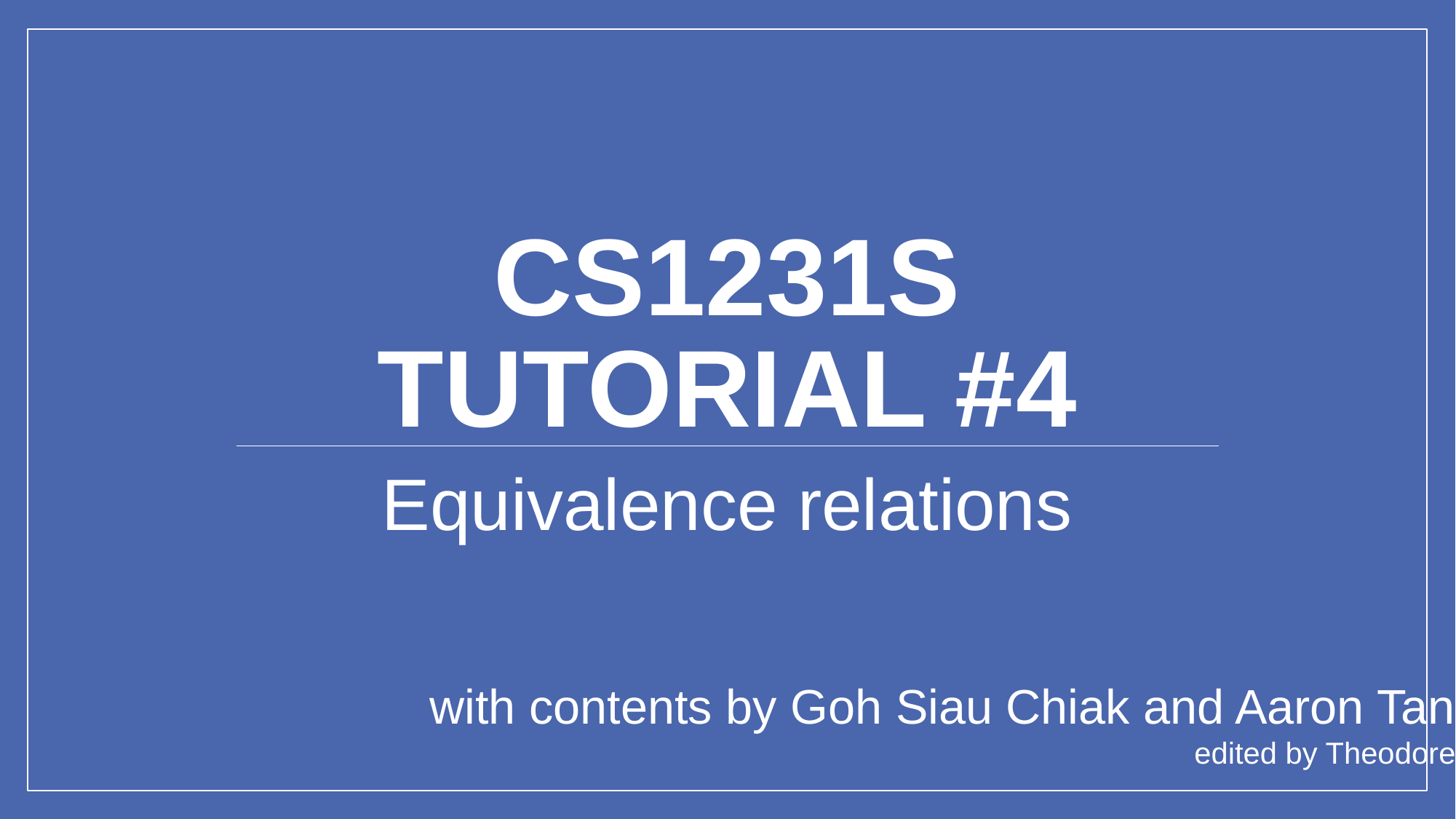

# Cs1231s tutorial #4
Equivalence relations
with contents by Goh Siau Chiak and Aaron Tan
edited by Theodore